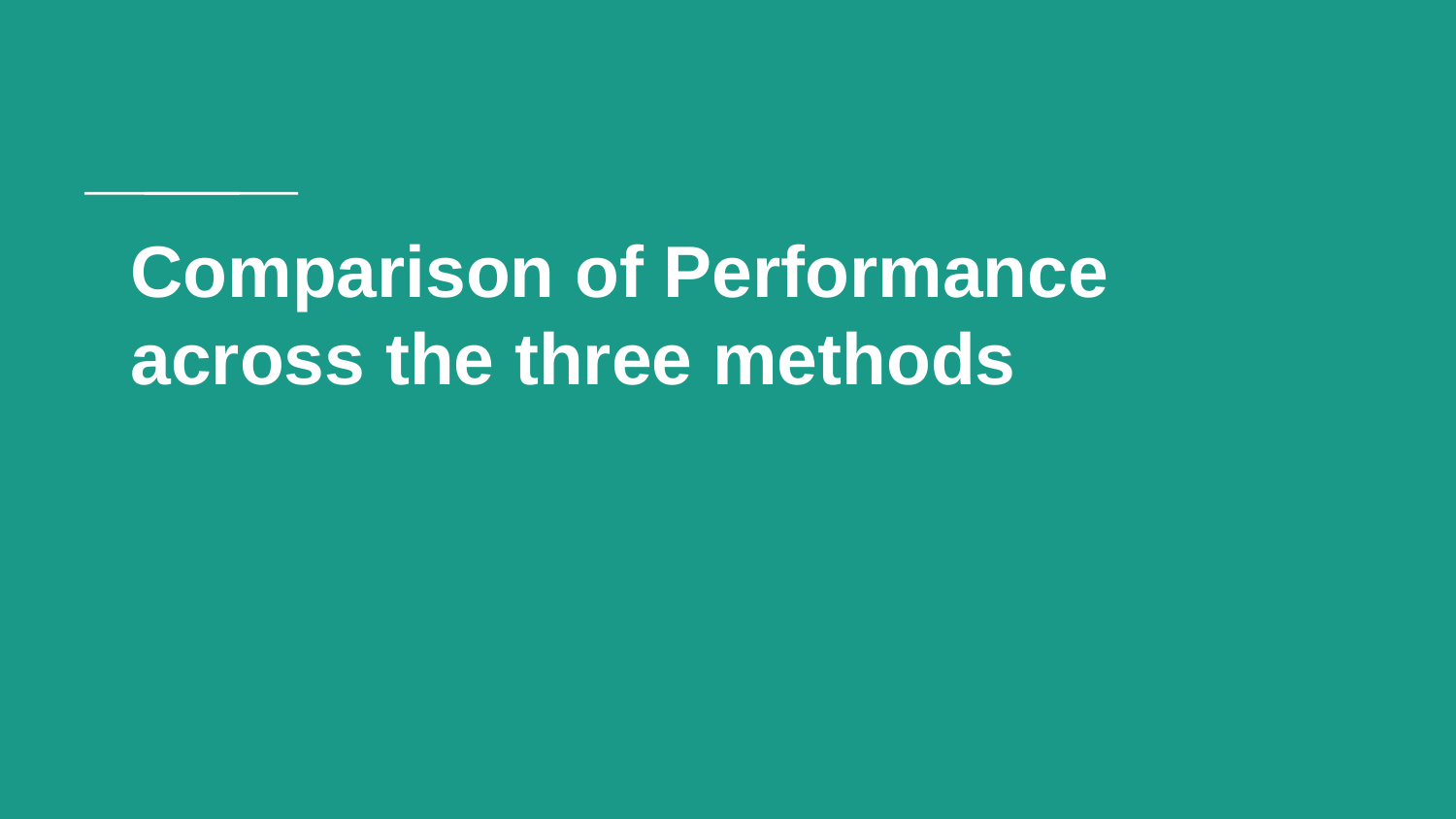

# Comparison of Performance across the three methods